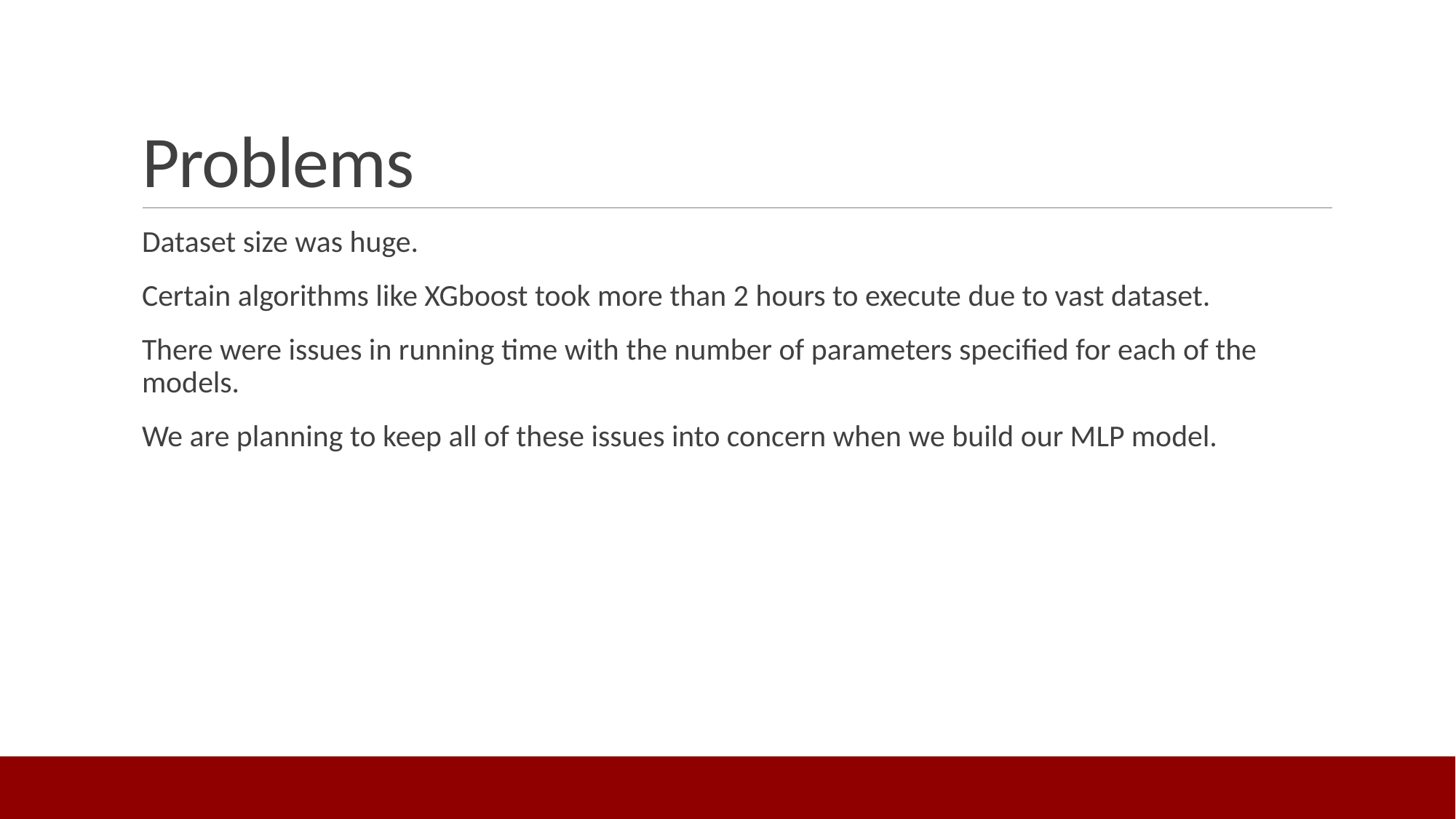

# Problems
Dataset size was huge.
Certain algorithms like XGboost took more than 2 hours to execute due to vast dataset.
There were issues in running time with the number of parameters specified for each of the models.
We are planning to keep all of these issues into concern when we build our MLP model.